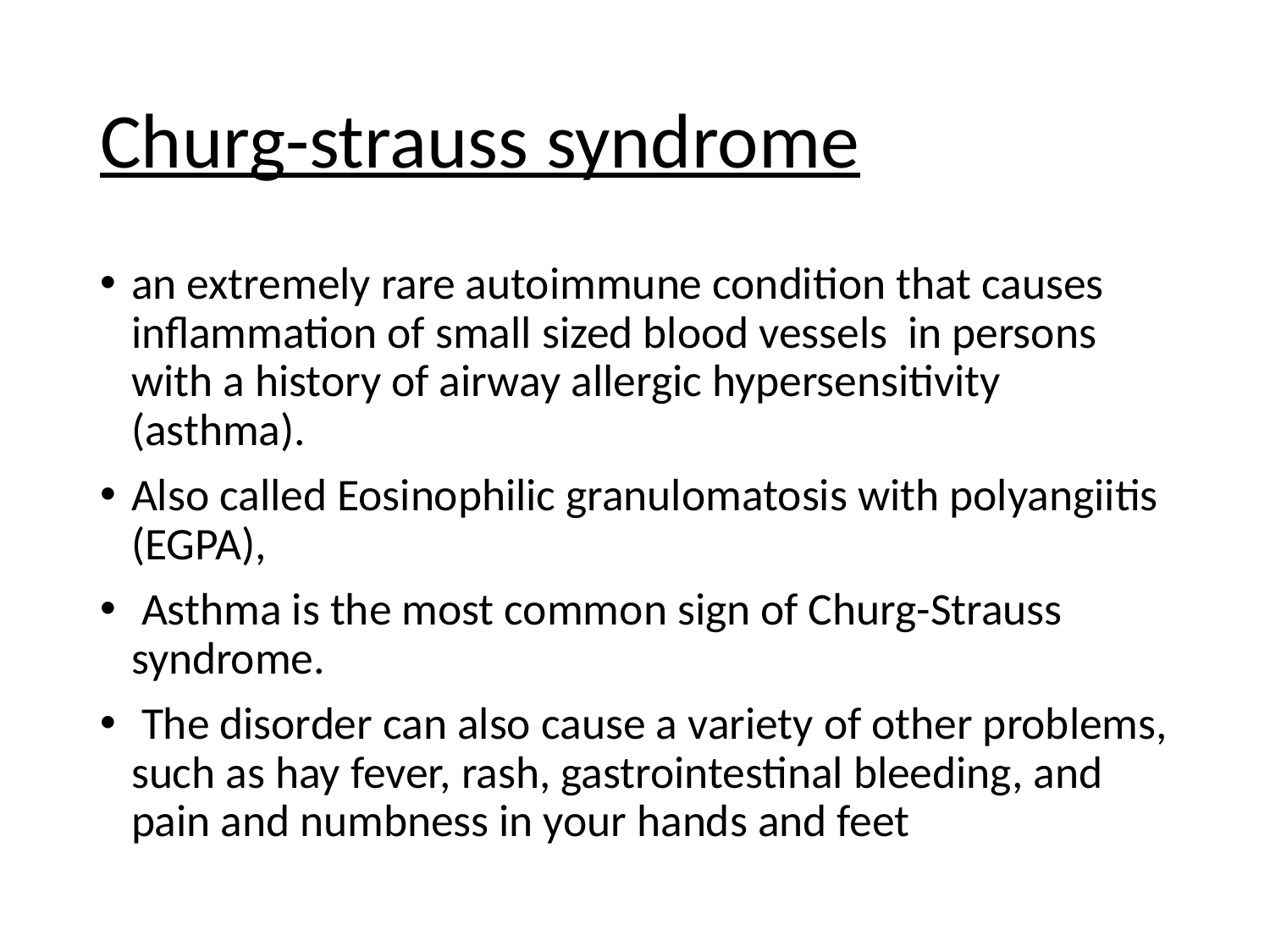

# Churg-strauss syndrome
an extremely rare autoimmune condition that causes inflammation of small sized blood vessels  in persons with a history of airway allergic hypersensitivity (asthma).
Also called Eosinophilic granulomatosis with polyangiitis (EGPA),
 Asthma is the most common sign of Churg-Strauss syndrome.
 The disorder can also cause a variety of other problems, such as hay fever, rash, gastrointestinal bleeding, and pain and numbness in your hands and feet